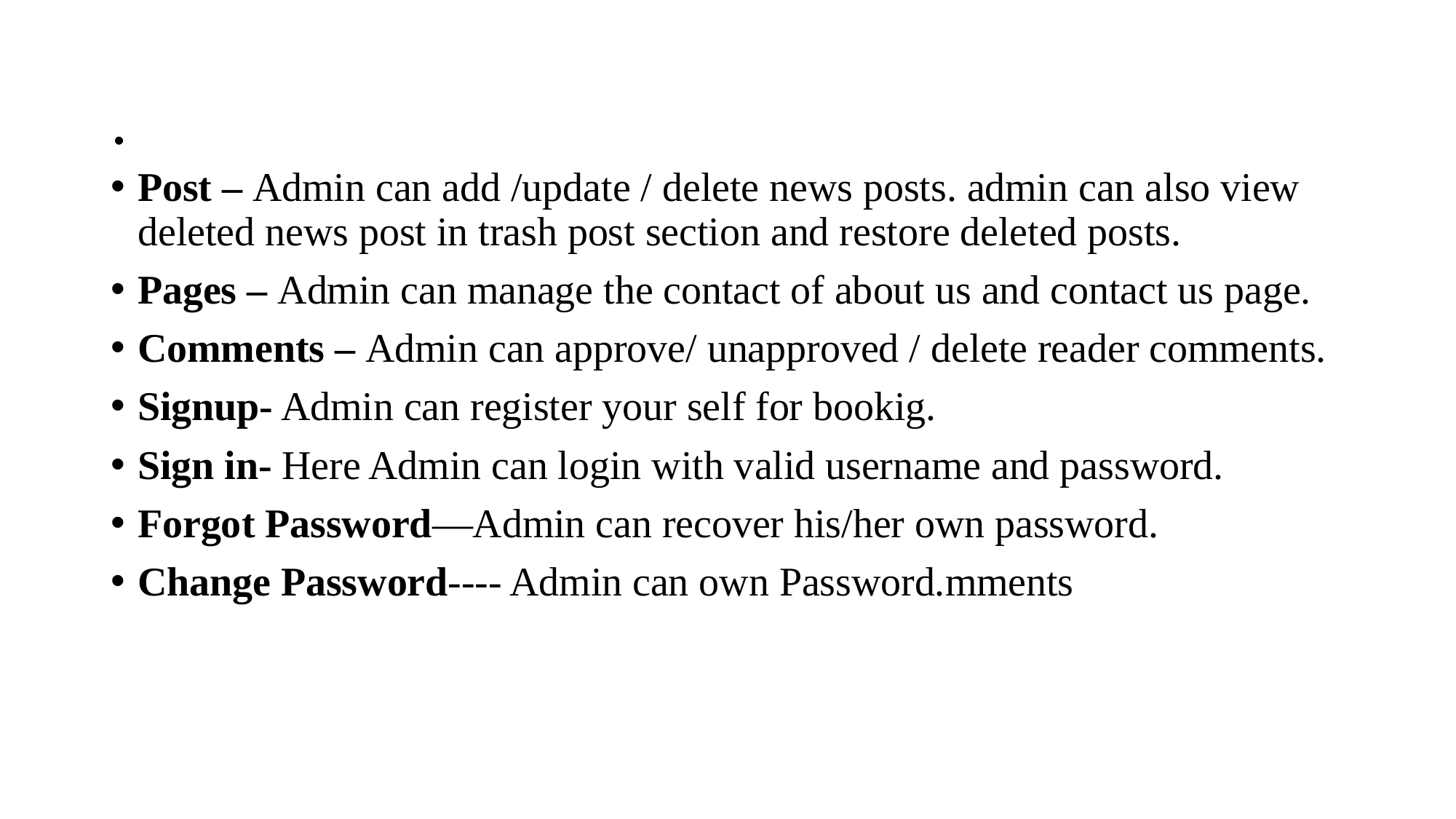

# .
Post – Admin can add /update / delete news posts. admin can also view deleted news post in trash post section and restore deleted posts.
Pages – Admin can manage the contact of about us and contact us page.
Comments – Admin can approve/ unapproved / delete reader comments.
Signup- Admin can register your self for bookig.
Sign in- Here Admin can login with valid username and password.
Forgot Password—Admin can recover his/her own password.
Change Password---- Admin can own Password.mments